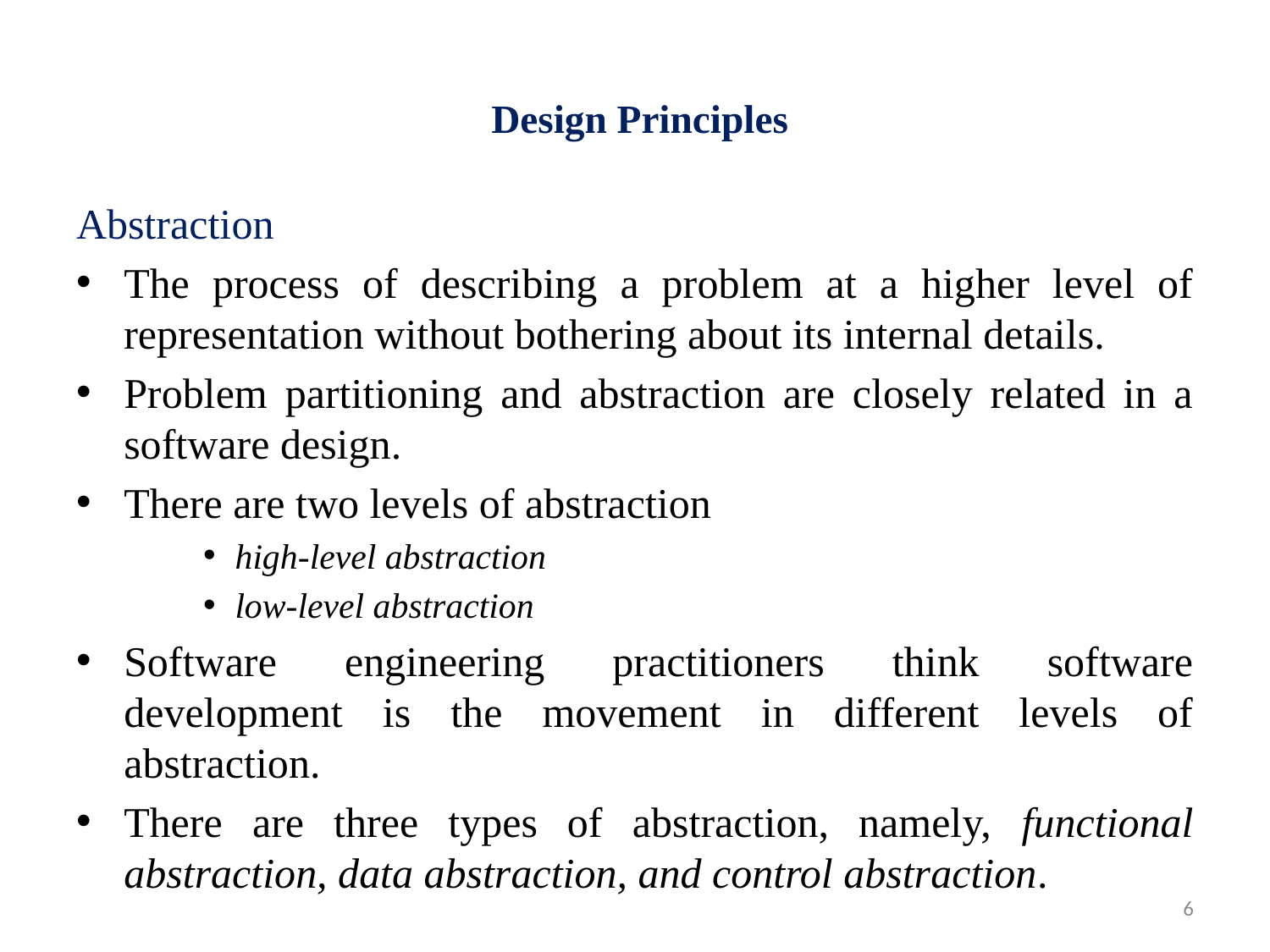

# Design Principles
Abstraction
The process of describing a problem at a higher level of representation without bothering about its internal details.
Problem partitioning and abstraction are closely related in a software design.
There are two levels of abstraction
high-level abstraction
low-level abstraction
Software engineering practitioners think software development is the movement in different levels of abstraction.
There are three types of abstraction, namely, functional abstraction, data abstraction, and control abstraction.

6